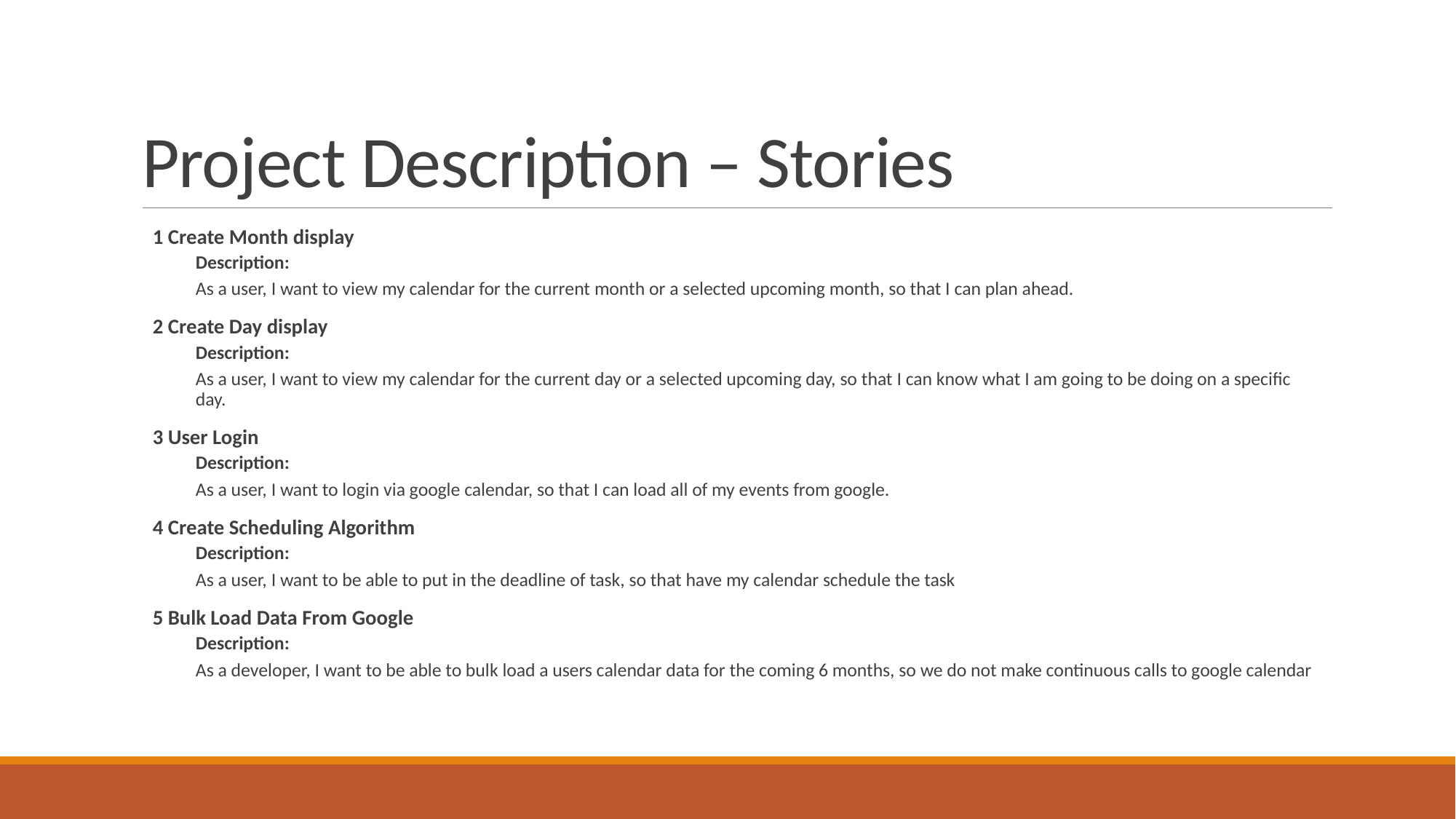

# Project Description – Stories
1 Create Month display
Description:
As a user, I want to view my calendar for the current month or a selected upcoming month, so that I can plan ahead.
2 Create Day display
Description:
As a user, I want to view my calendar for the current day or a selected upcoming day, so that I can know what I am going to be doing on a specific day.
3 User Login
Description:
As a user, I want to login via google calendar, so that I can load all of my events from google.
4 Create Scheduling Algorithm
Description:
As a user, I want to be able to put in the deadline of task, so that have my calendar schedule the task
5 Bulk Load Data From Google
Description:
As a developer, I want to be able to bulk load a users calendar data for the coming 6 months, so we do not make continuous calls to google calendar